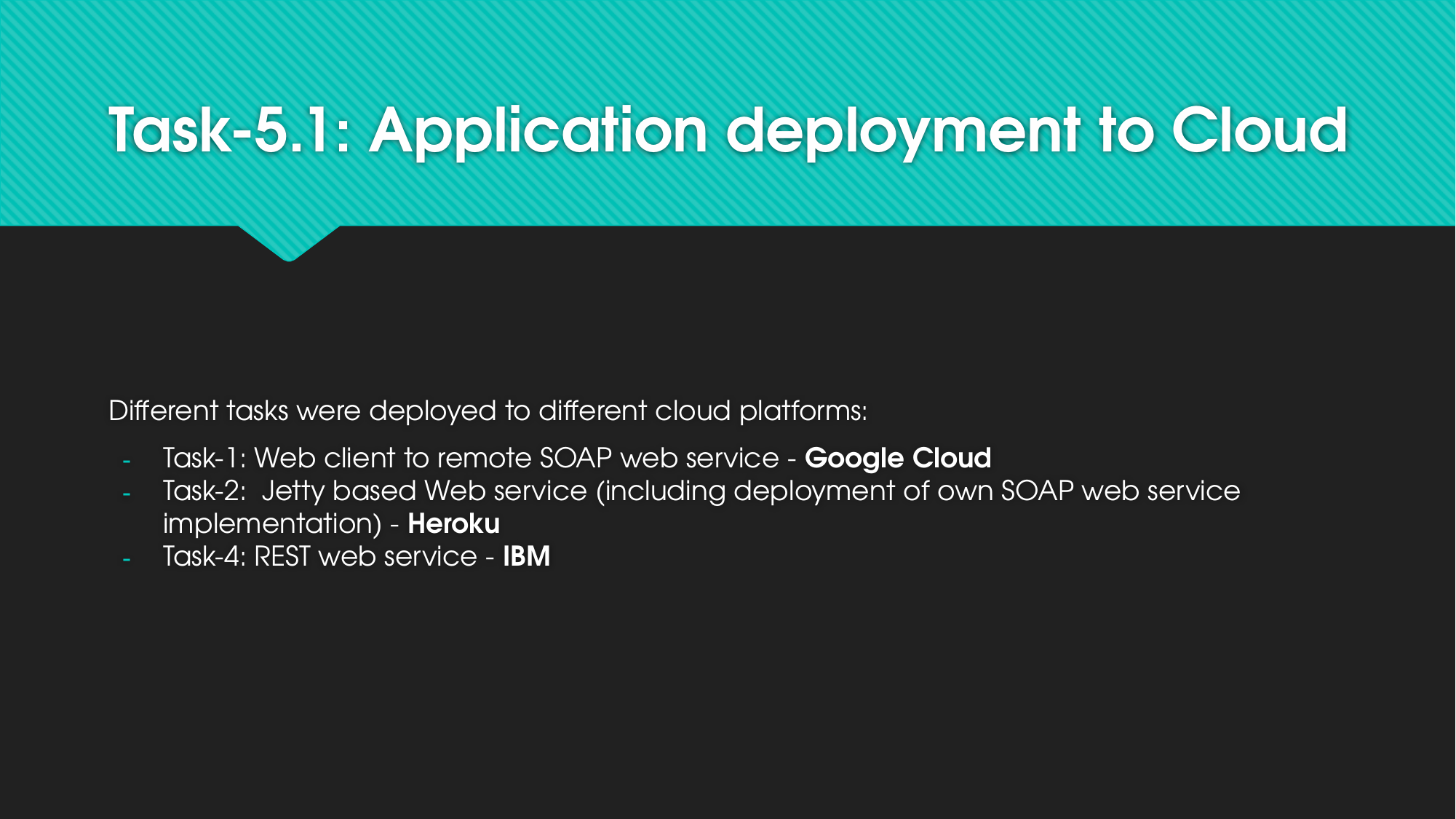

# Task-5.1: Application deployment to Cloud
Different tasks were deployed to different cloud platforms:
Task-1: Web client to remote SOAP web service - Google Cloud
Task-2:  Jetty based Web service (including deployment of own SOAP web service implementation) - Heroku
Task-4: REST web service - IBM